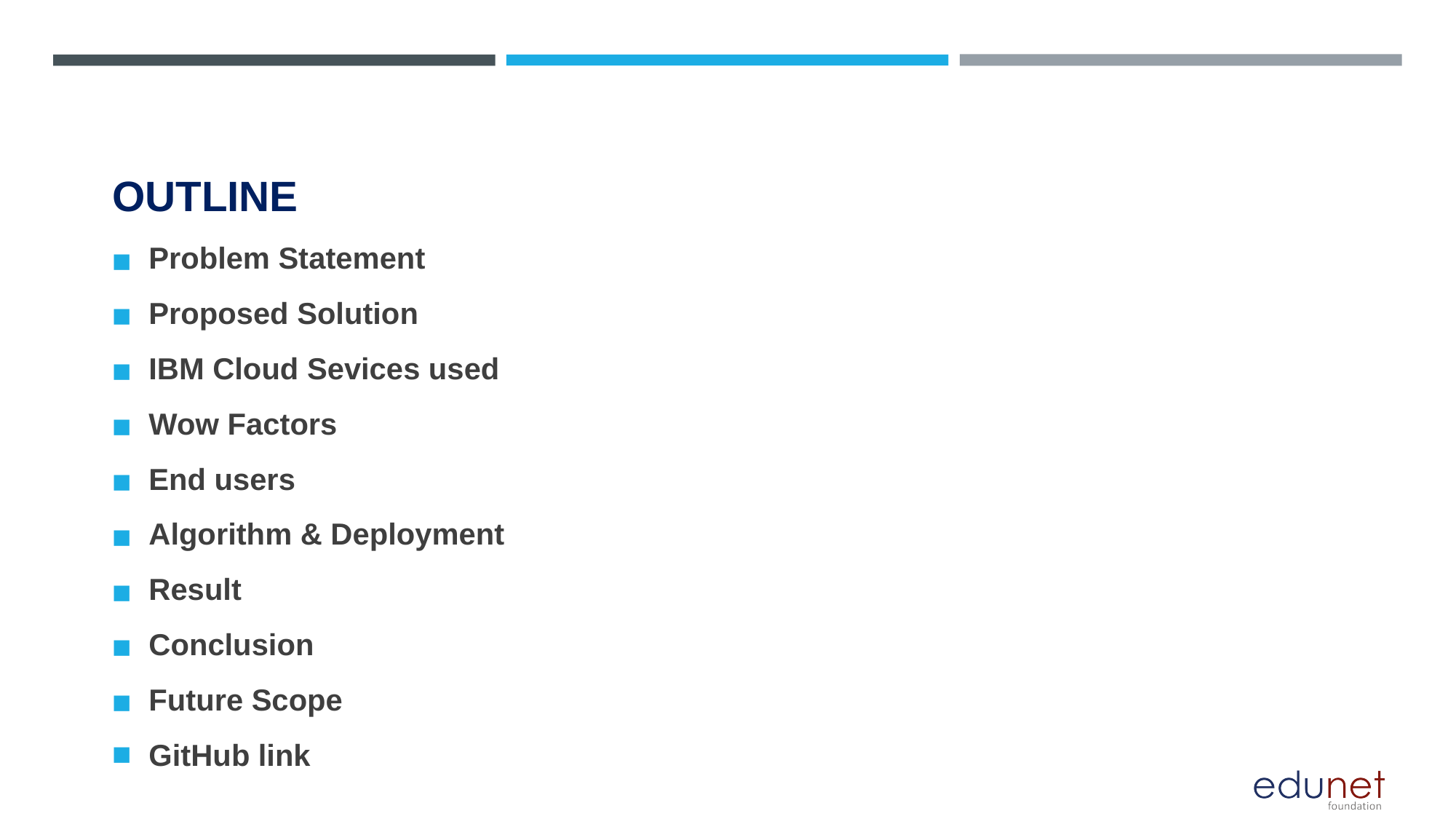

# OUTLINE

Problem Statement
Proposed Solution
IBM Cloud Sevices used
Wow Factors
End users
Algorithm & Deployment
Result
Conclusion
Future Scope
GitHub link